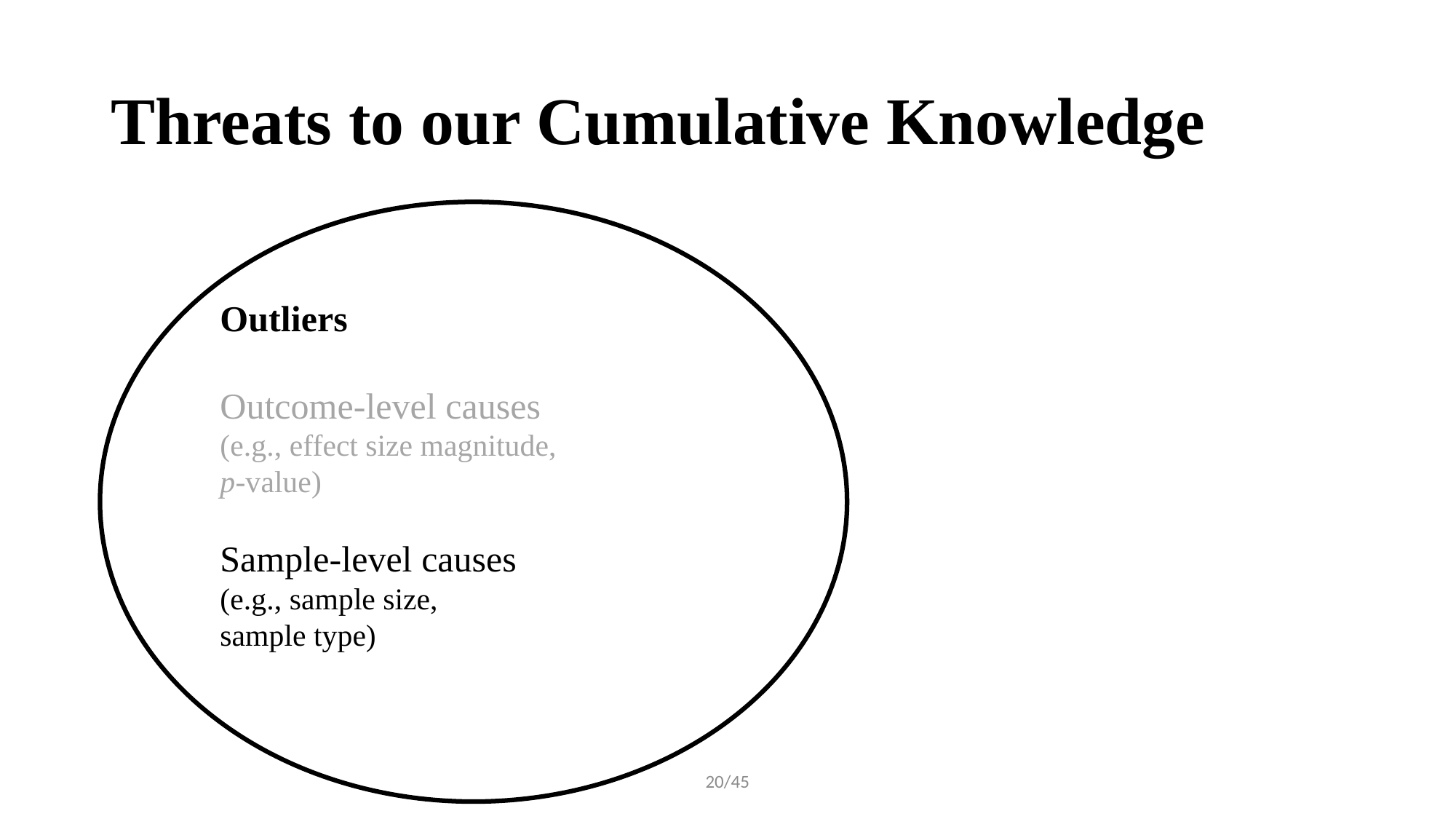

# Threats to our Cumulative Knowledge
Outliers

Outcome-level causes
(e.g., effect size magnitude,
p-value)

Sample-level causes
(e.g., sample size,
sample type)

20/45